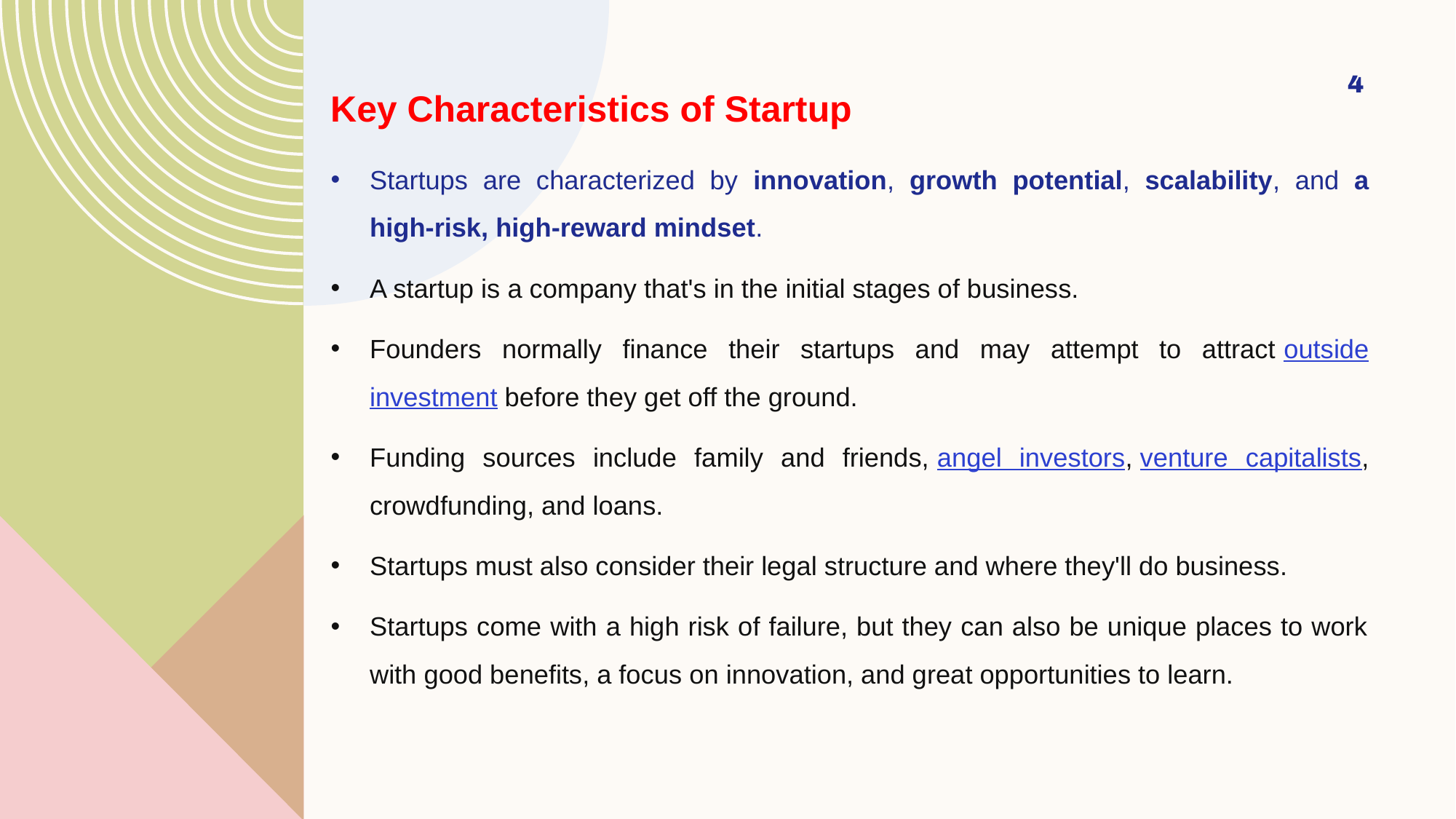

4
Key Characteristics of Startup
Startups are characterized by innovation, growth potential, scalability, and a high-risk, high-reward mindset.
A startup is a company that's in the initial stages of business.
Founders normally finance their startups and may attempt to attract outside investment before they get off the ground.
Funding sources include family and friends, angel investors, venture capitalists, crowdfunding, and loans.
Startups must also consider their legal structure and where they'll do business.
Startups come with a high risk of failure, but they can also be unique places to work with good benefits, a focus on innovation, and great opportunities to learn.